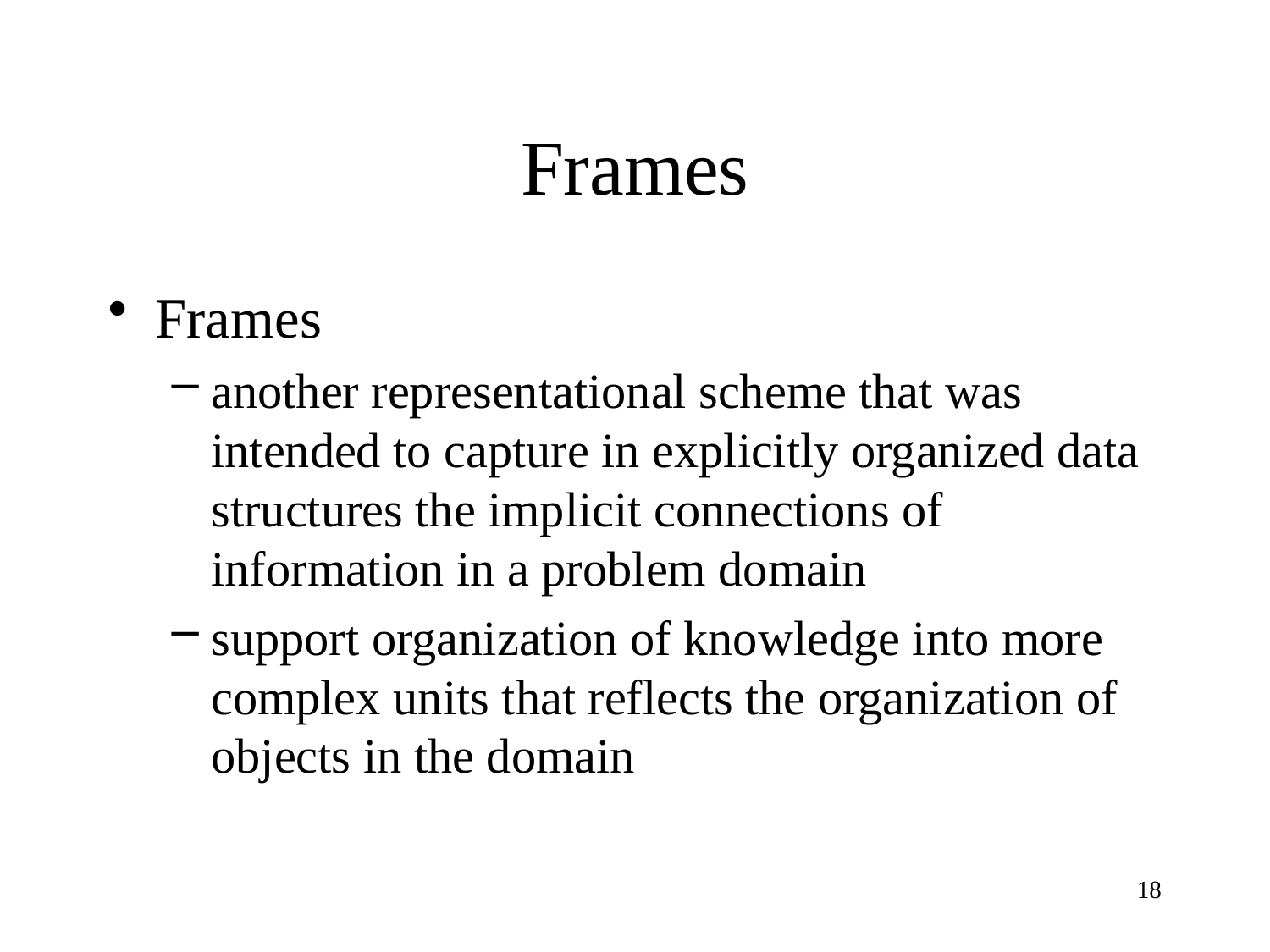

# Frames
Frames
another representational scheme that was intended to capture in explicitly organized data structures the implicit connections of information in a problem domain
support organization of knowledge into more complex units that reflects the organization of objects in the domain
18